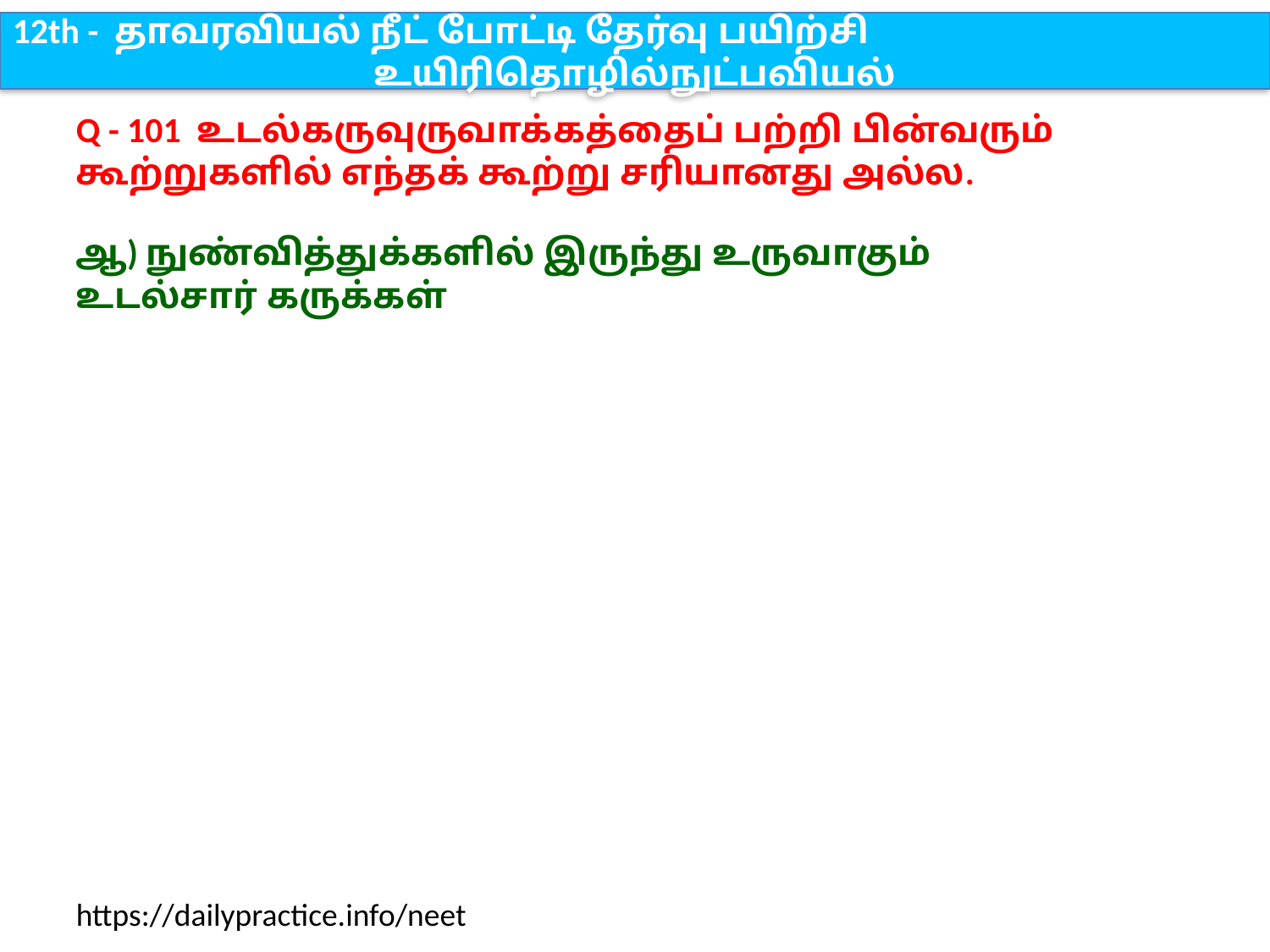

12th -  தாவரவியல் நீட் போட்டி தேர்வு பயிற்சி
உயிரிதொழில்நுட்பவியல்

Q - 101  உடல்கருவுருவாக்கத்தைப் பற்றி பின்வரும் கூற்றுகளில் எந்தக் கூற்று சரியானது அல்ல.

ஆ) நுண்வித்துக்களில் இருந்து உருவாகும் உடல்சார் கருக்கள்
https://dailypractice.info/neet